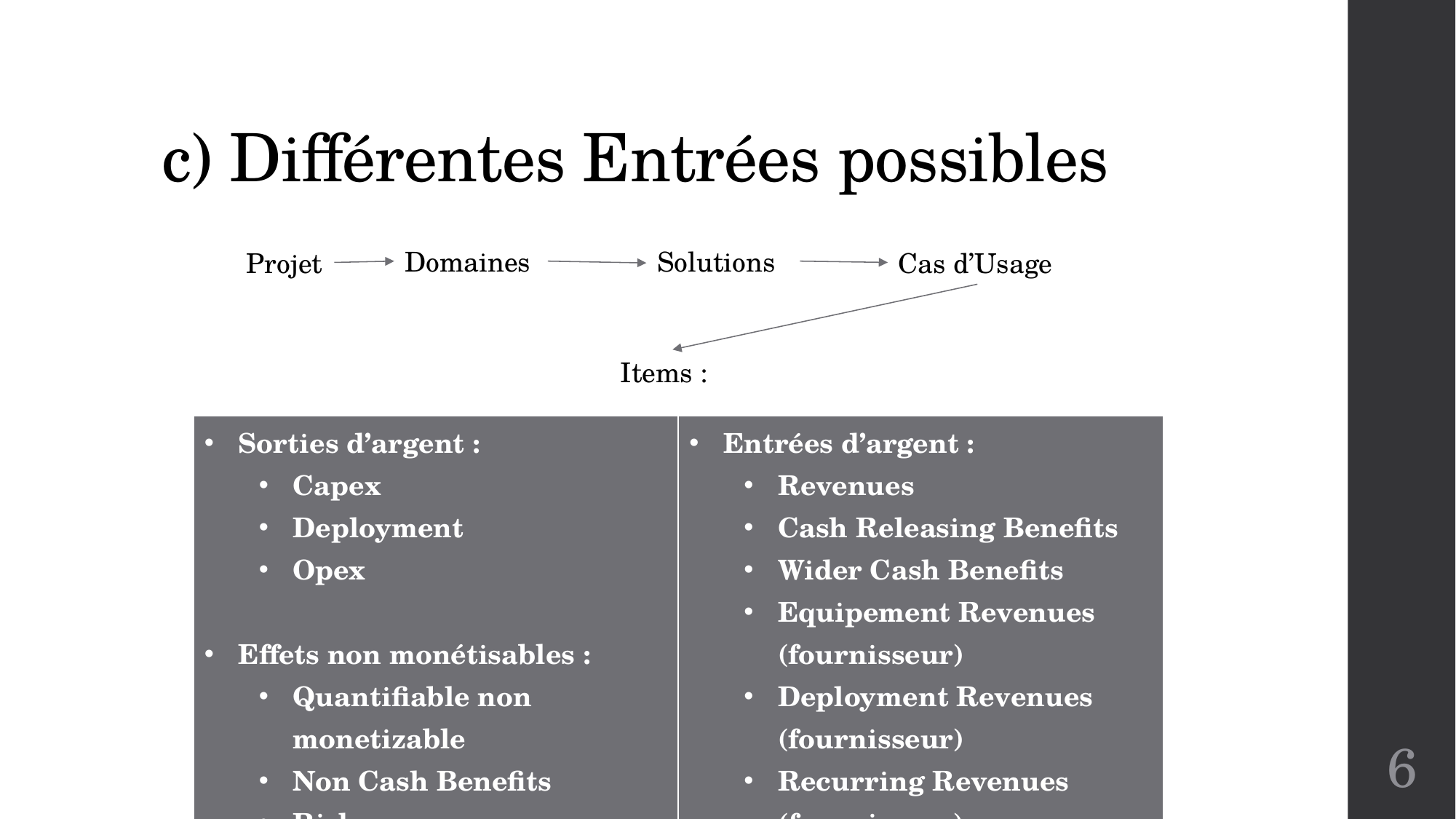

# c) Différentes Entrées possibles
Domaines
Solutions
Projet
Cas d’Usage
Items :
| Sorties d’argent : Capex Deployment Opex Effets non monétisables : Quantifiable non monetizable Non Cash Benefits Risks | Entrées d’argent : Revenues Cash Releasing Benefits Wider Cash Benefits Equipement Revenues (fournisseur) Deployment Revenues (fournisseur) Recurring Revenues (fournisseur) |
| --- | --- |
6